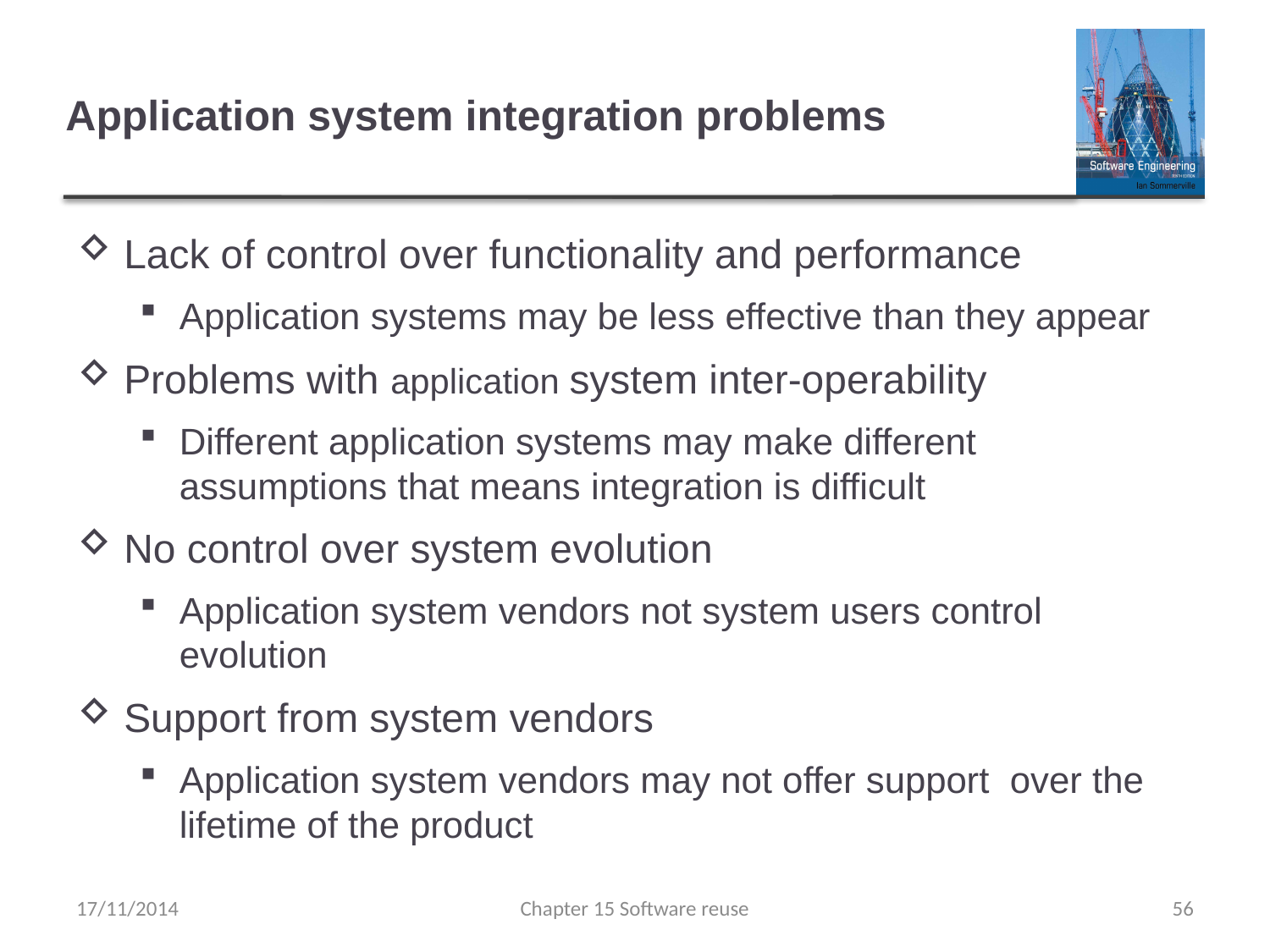

# Application system integration problems
Lack of control over functionality and performance
Application systems may be less effective than they appear
Problems with application system inter-operability
Different application systems may make different assumptions that means integration is difficult
No control over system evolution
Application system vendors not system users control evolution
Support from system vendors
Application system vendors may not offer support  over the lifetime of the product
17/11/2014
Chapter 15 Software reuse
56